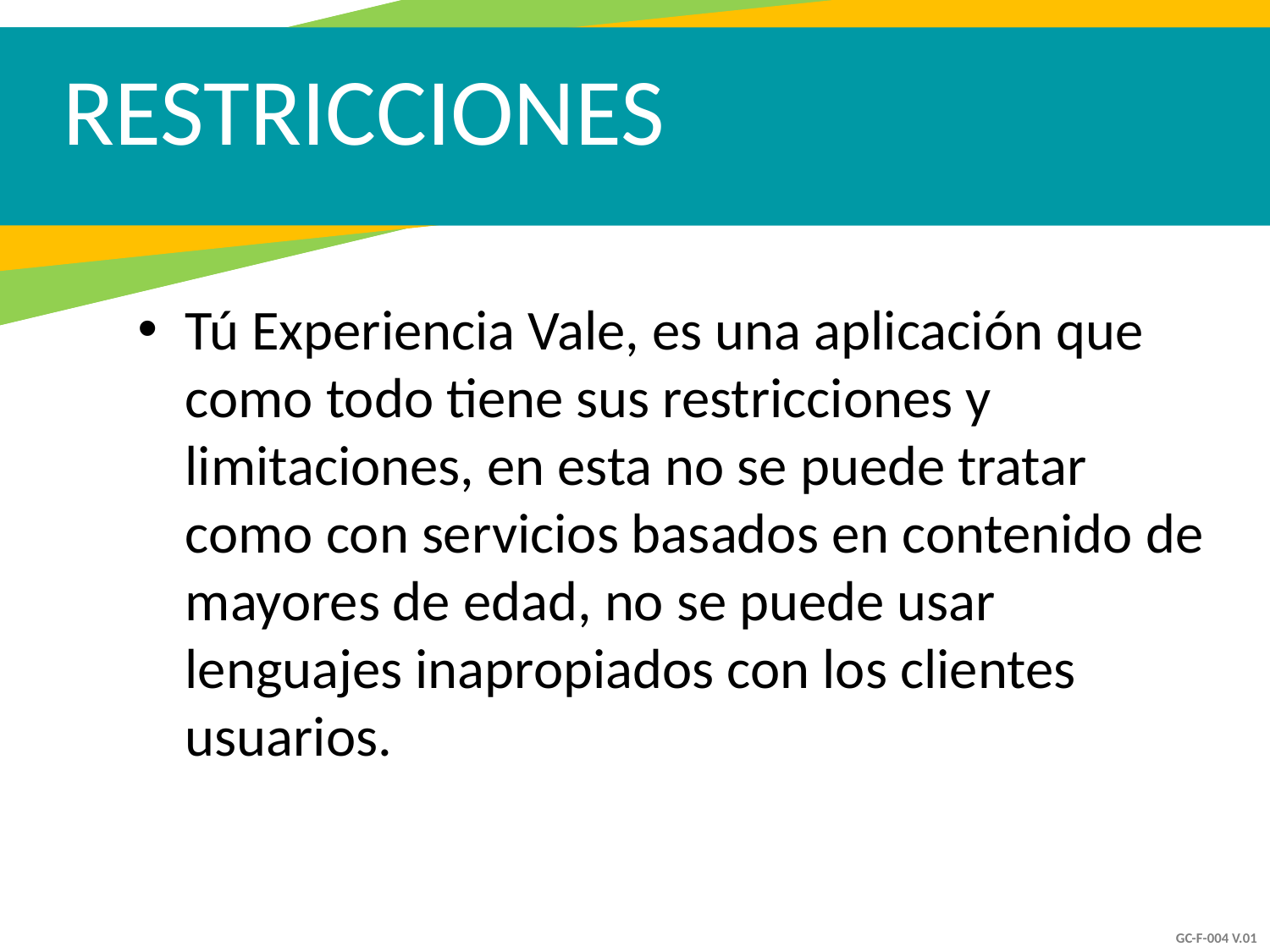

RESTRICCIONES
Tú Experiencia Vale, es una aplicación que como todo tiene sus restricciones y limitaciones, en esta no se puede tratar como con servicios basados en contenido de mayores de edad, no se puede usar lenguajes inapropiados con los clientes usuarios.